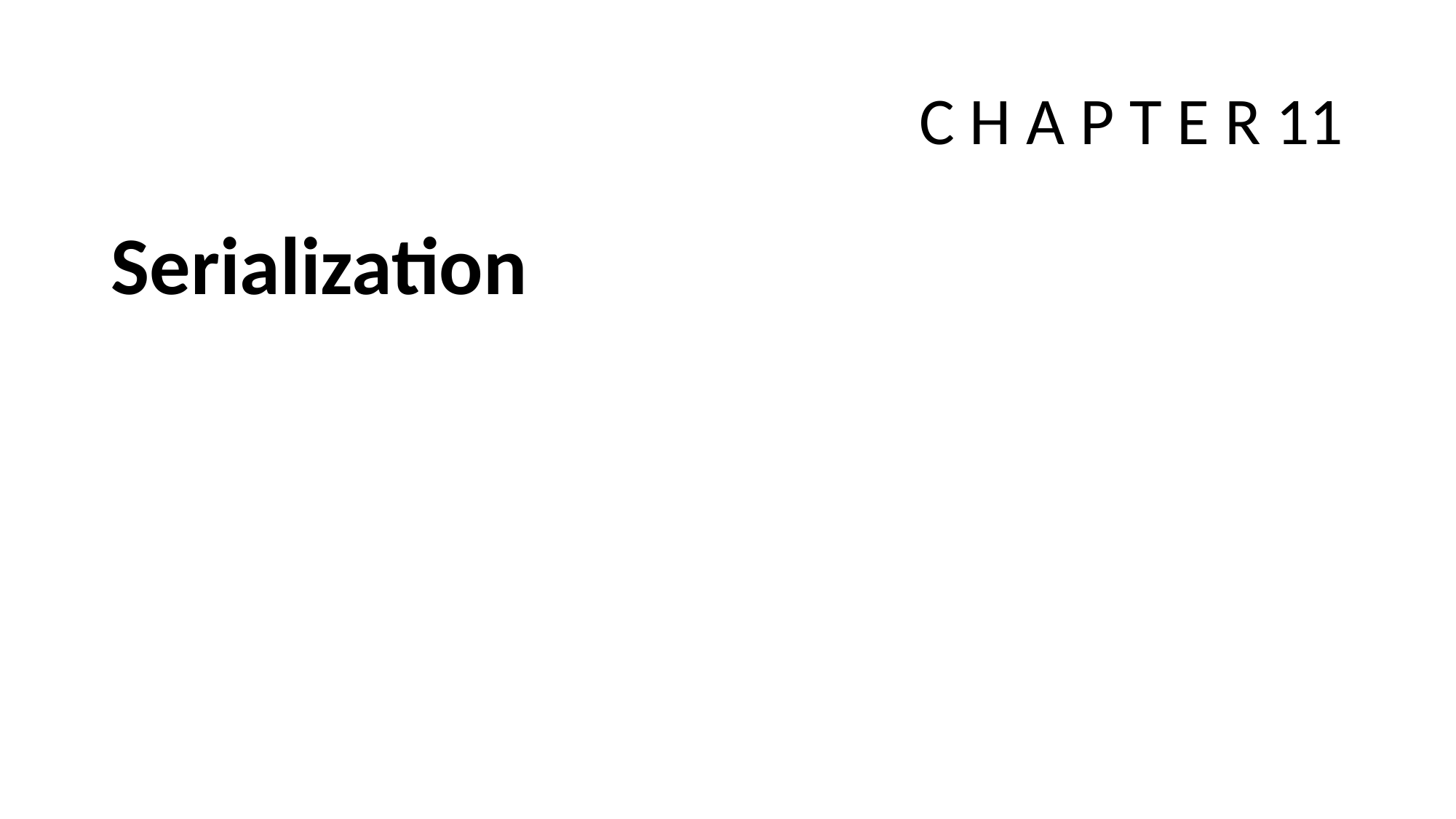

# C H A P T E R 11
Serialization